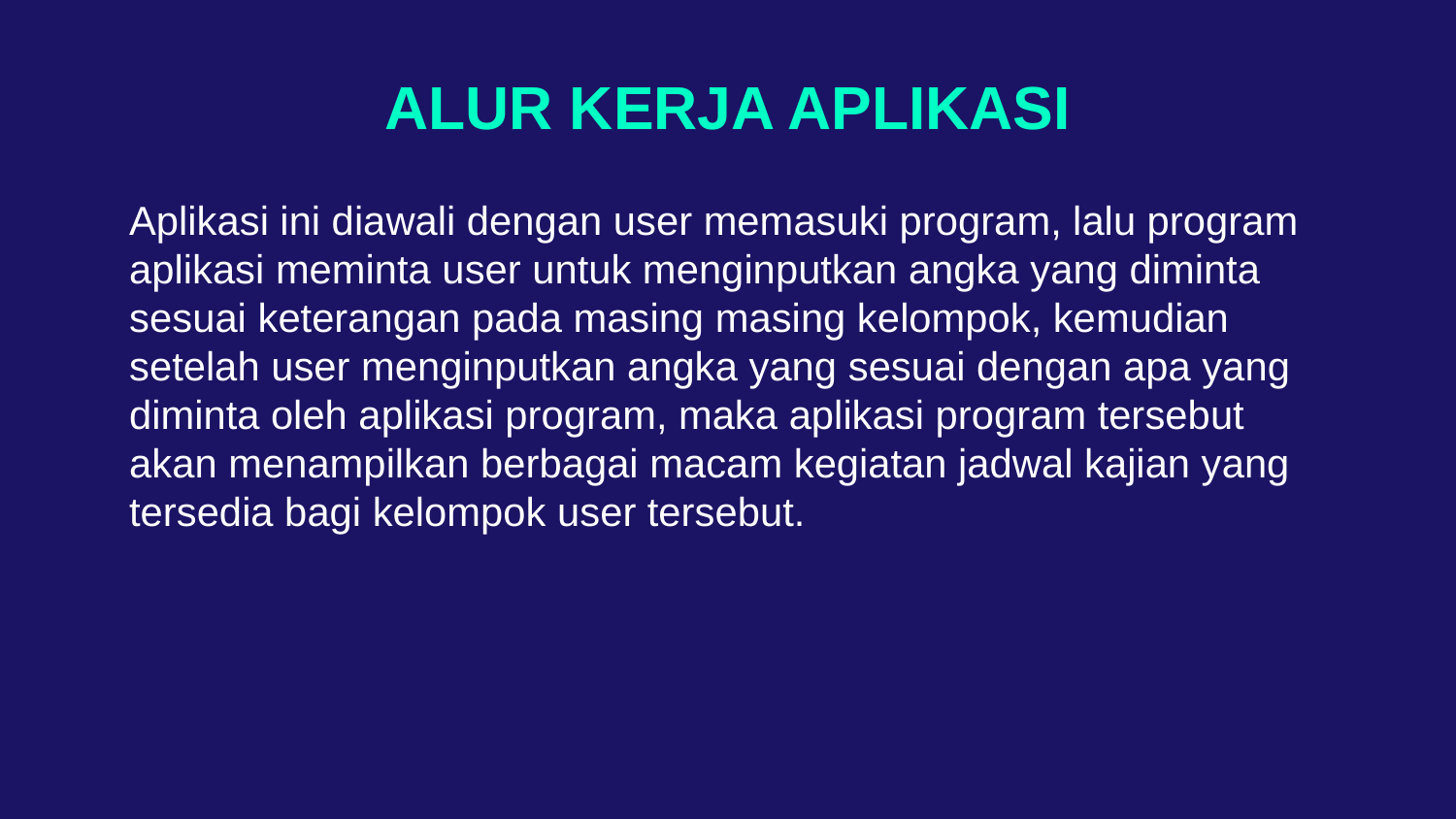

# ALUR KERJA APLIKASI
Aplikasi ini diawali dengan user memasuki program, lalu program aplikasi meminta user untuk menginputkan angka yang diminta sesuai keterangan pada masing masing kelompok, kemudian setelah user menginputkan angka yang sesuai dengan apa yang diminta oleh aplikasi program, maka aplikasi program tersebut akan menampilkan berbagai macam kegiatan jadwal kajian yang tersedia bagi kelompok user tersebut.